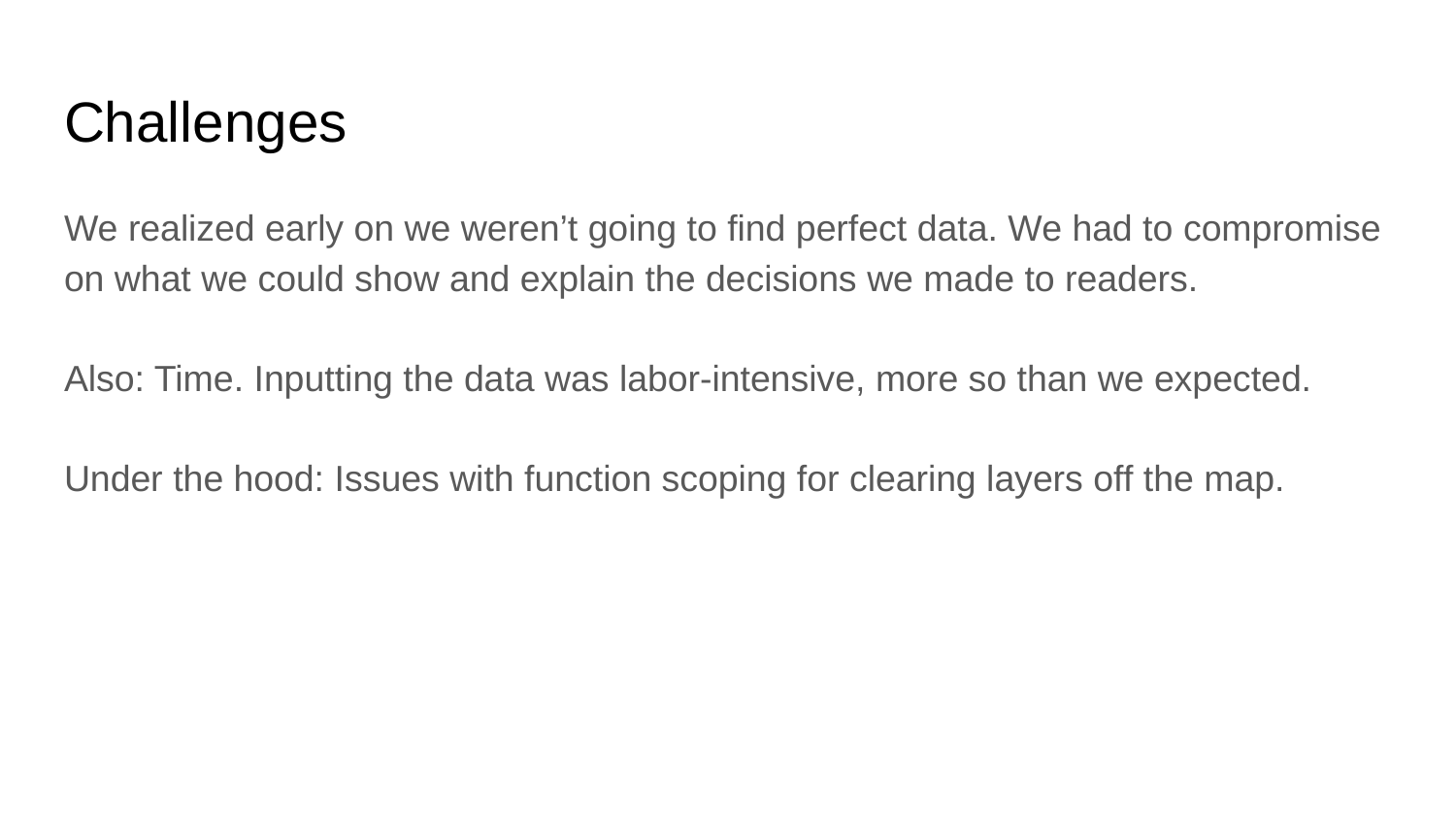

# Challenges
We realized early on we weren’t going to find perfect data. We had to compromise on what we could show and explain the decisions we made to readers.
Also: Time. Inputting the data was labor-intensive, more so than we expected.
Under the hood: Issues with function scoping for clearing layers off the map.